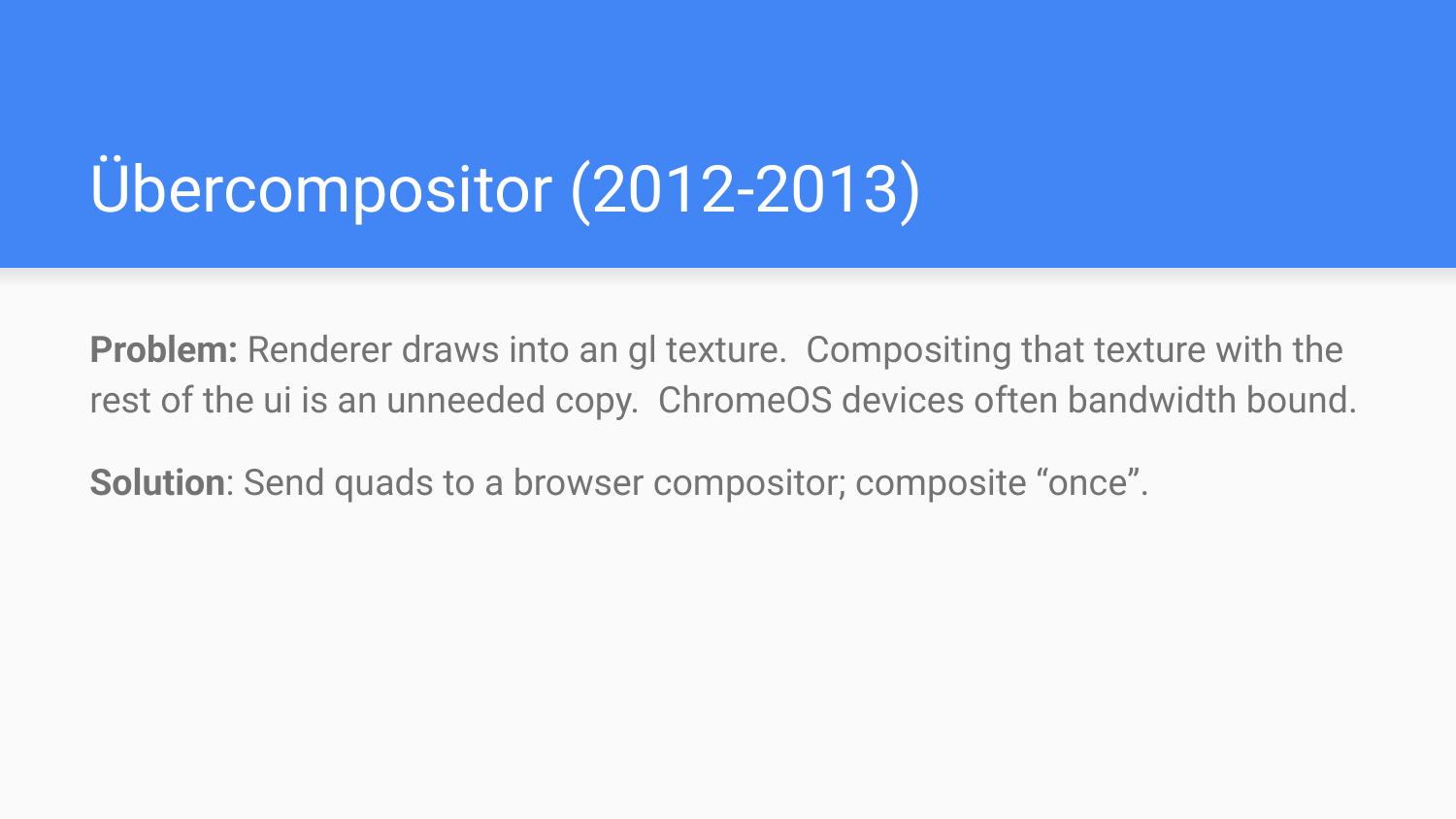

# Übercompositor (2012-2013)
Problem: Renderer draws into an gl texture.  Compositing that texture with the rest of the ui is an unneeded copy.  ChromeOS devices often bandwidth bound.
Solution: Send quads to a browser compositor; composite “once”.